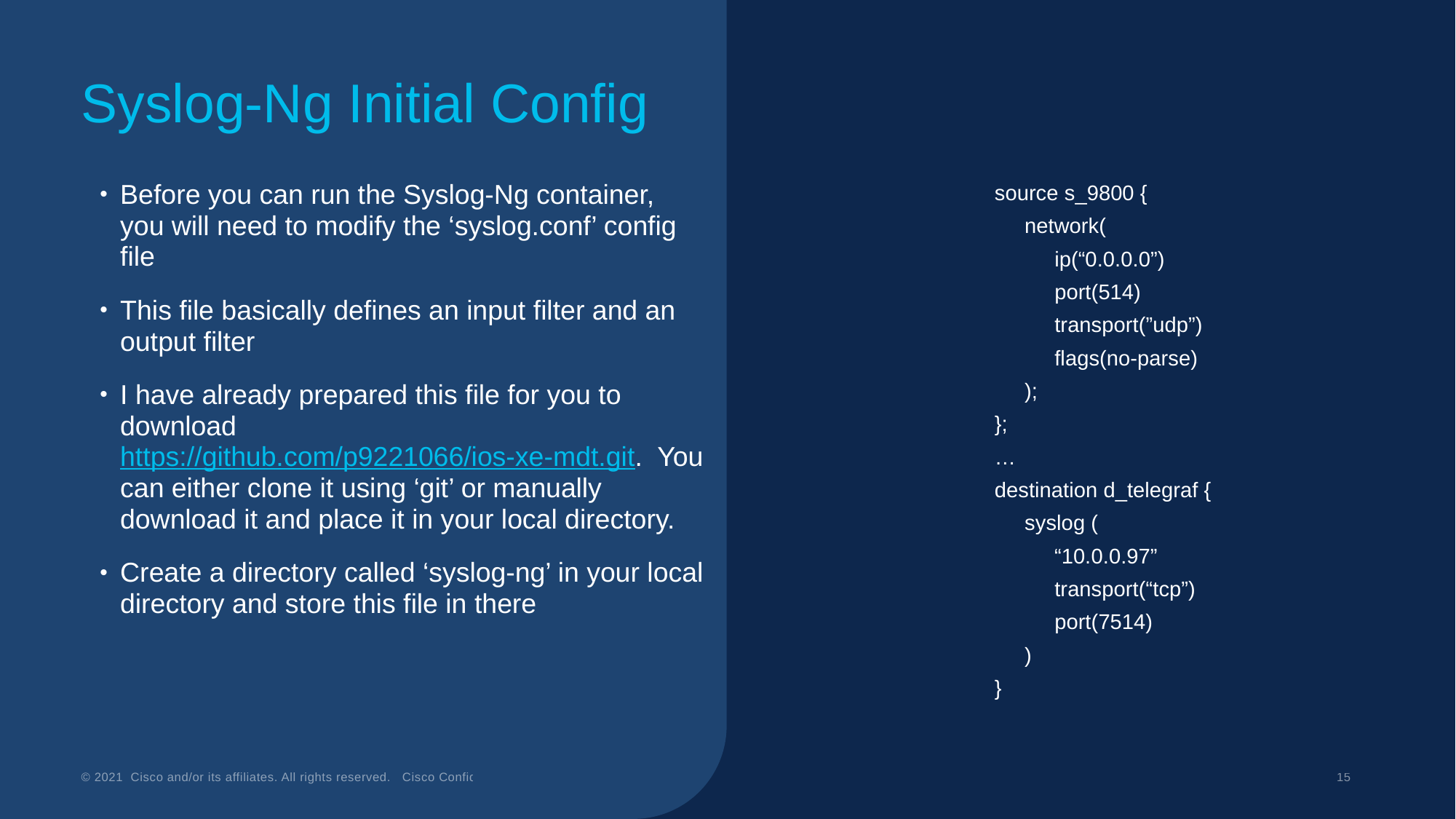

# Syslog-Ng Initial Config
Before you can run the Syslog-Ng container, you will need to modify the ‘syslog.conf’ config file
This file basically defines an input filter and an output filter
I have already prepared this file for you to download https://github.com/p9221066/ios-xe-mdt.git.  You can either clone it using ‘git’ or manually download it and place it in your local directory.
Create a directory called ‘syslog-ng’ in your local directory and store this file in there

source s_9800 {
     network(
          ip(“0.0.0.0”)
          port(514)
          transport(”udp”)
          flags(no-parse)
     );
};
…
destination d_telegraf {
     syslog (
          “10.0.0.97”
          transport(“tcp”)
          port(7514)
     )
}